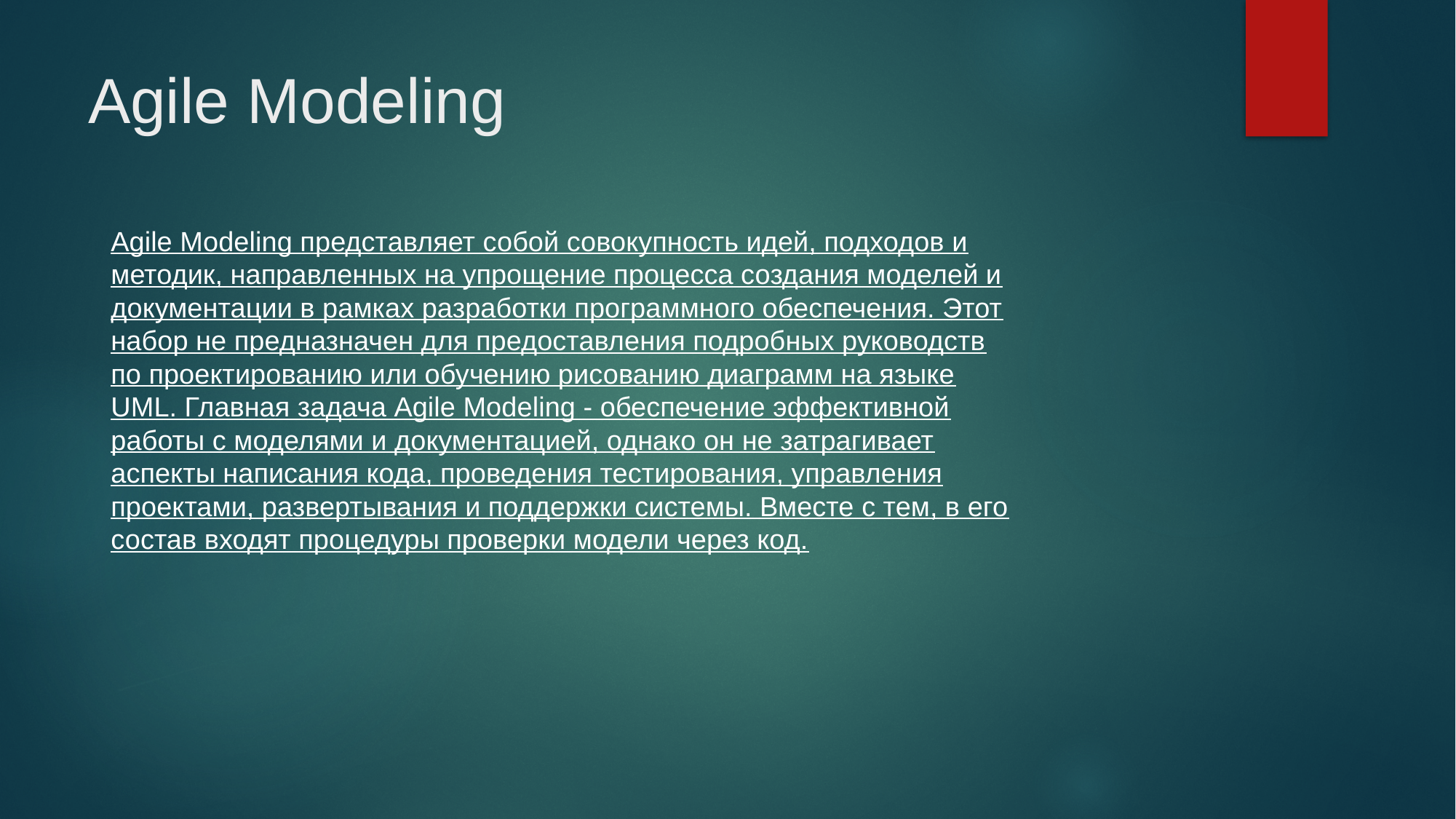

# Agile Modeling
Agile Modeling представляет собой совокупность идей, подходов и методик, направленных на упрощение процесса создания моделей и документации в рамках разработки программного обеспечения. Этот набор не предназначен для предоставления подробных руководств по проектированию или обучению рисованию диаграмм на языке UML. Главная задача Agile Modeling - обеспечение эффективной работы с моделями и документацией, однако он не затрагивает аспекты написания кода, проведения тестирования, управления проектами, развертывания и поддержки системы. Вместе с тем, в его состав входят процедуры проверки модели через код.